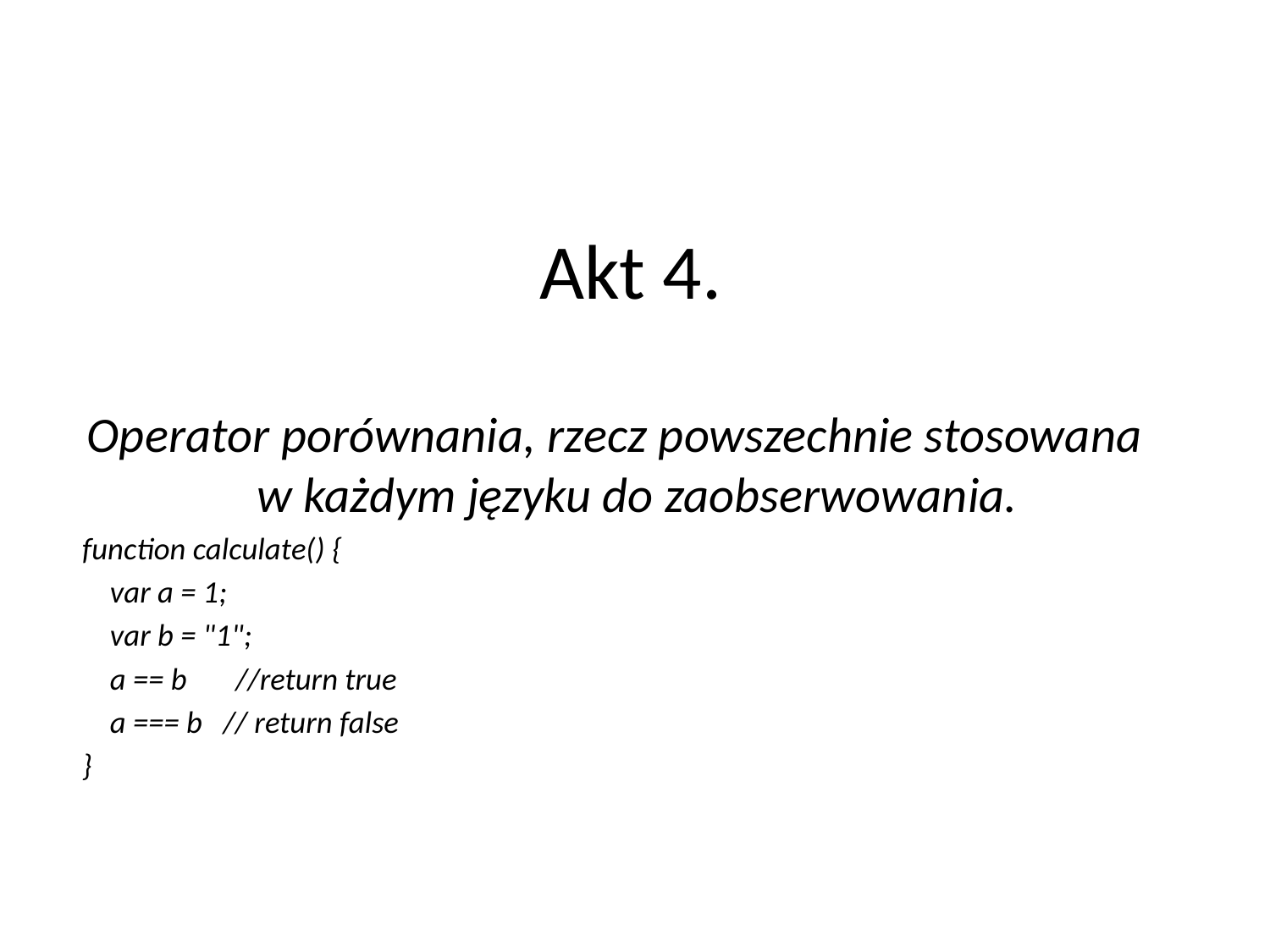

# Akt 4.
Operator porównania, rzecz powszechnie stosowana w każdym języku do zaobserwowania.
function calculate() {
    var a = 1;
    var b = "1";
    a == b       //return true
    a === b   // return false
}